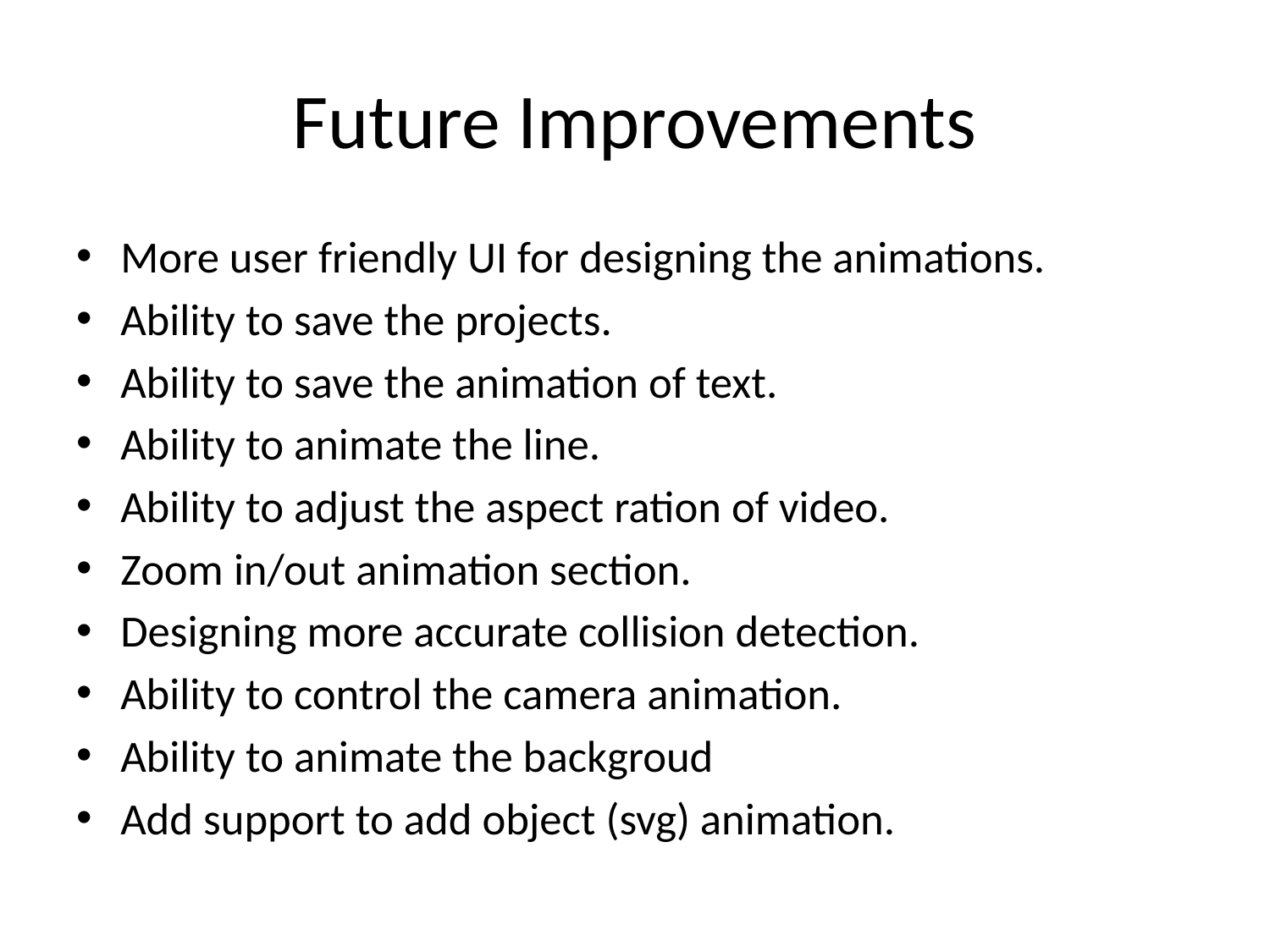

# Future Improvements
More user friendly UI for designing the animations.
Ability to save the projects.
Ability to save the animation of text.
Ability to animate the line.
Ability to adjust the aspect ration of video.
Zoom in/out animation section.
Designing more accurate collision detection.
Ability to control the camera animation.
Ability to animate the backgroud
Add support to add object (svg) animation.